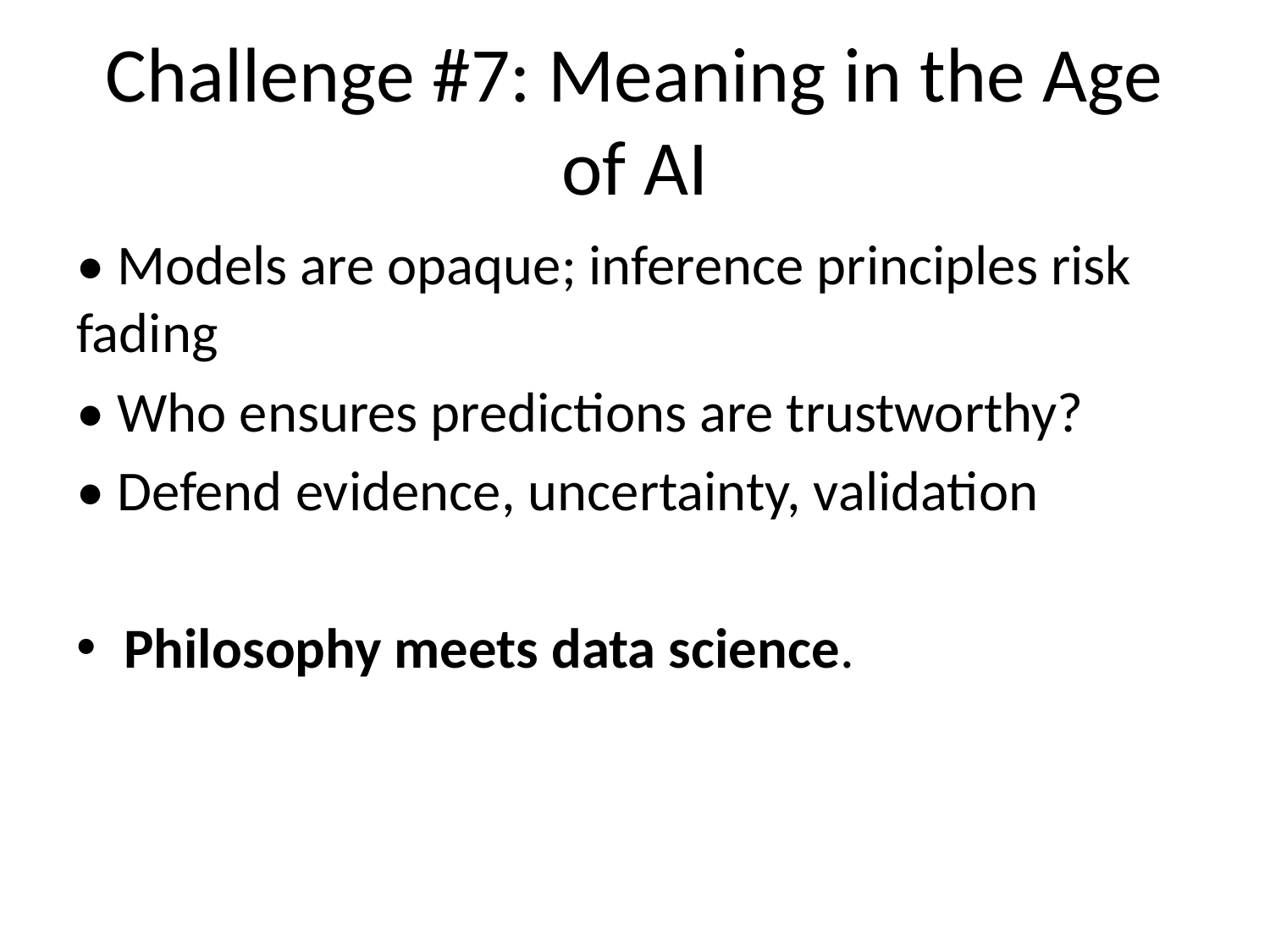

# Challenge #7: Meaning in the Age of AI
• Models are opaque; inference principles risk fading
• Who ensures predictions are trustworthy?
• Defend evidence, uncertainty, validation

Philosophy meets data science.